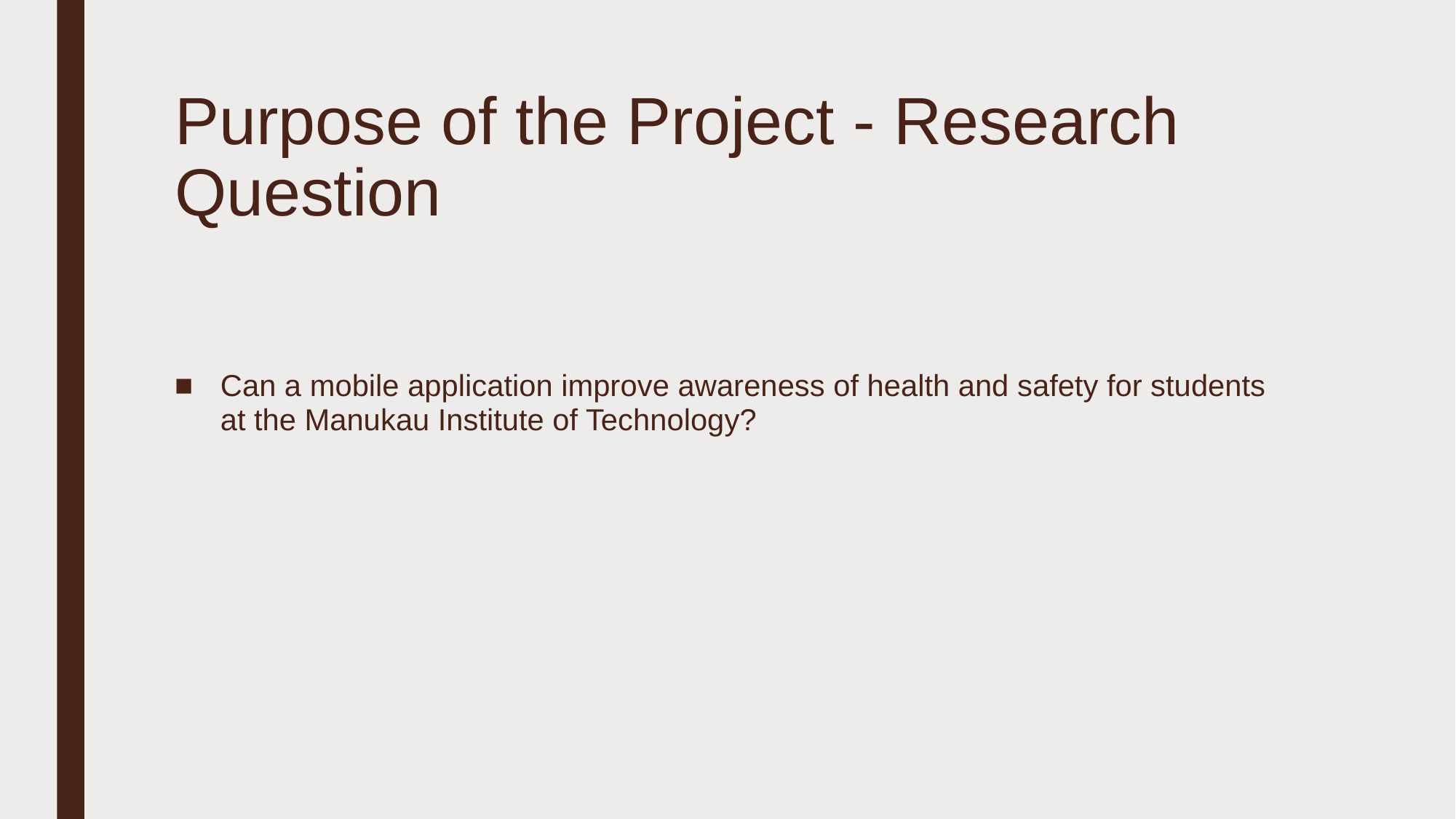

# Purpose of the Project - Research Question
Can a mobile application improve awareness of health and safety for students at the Manukau Institute of Technology?